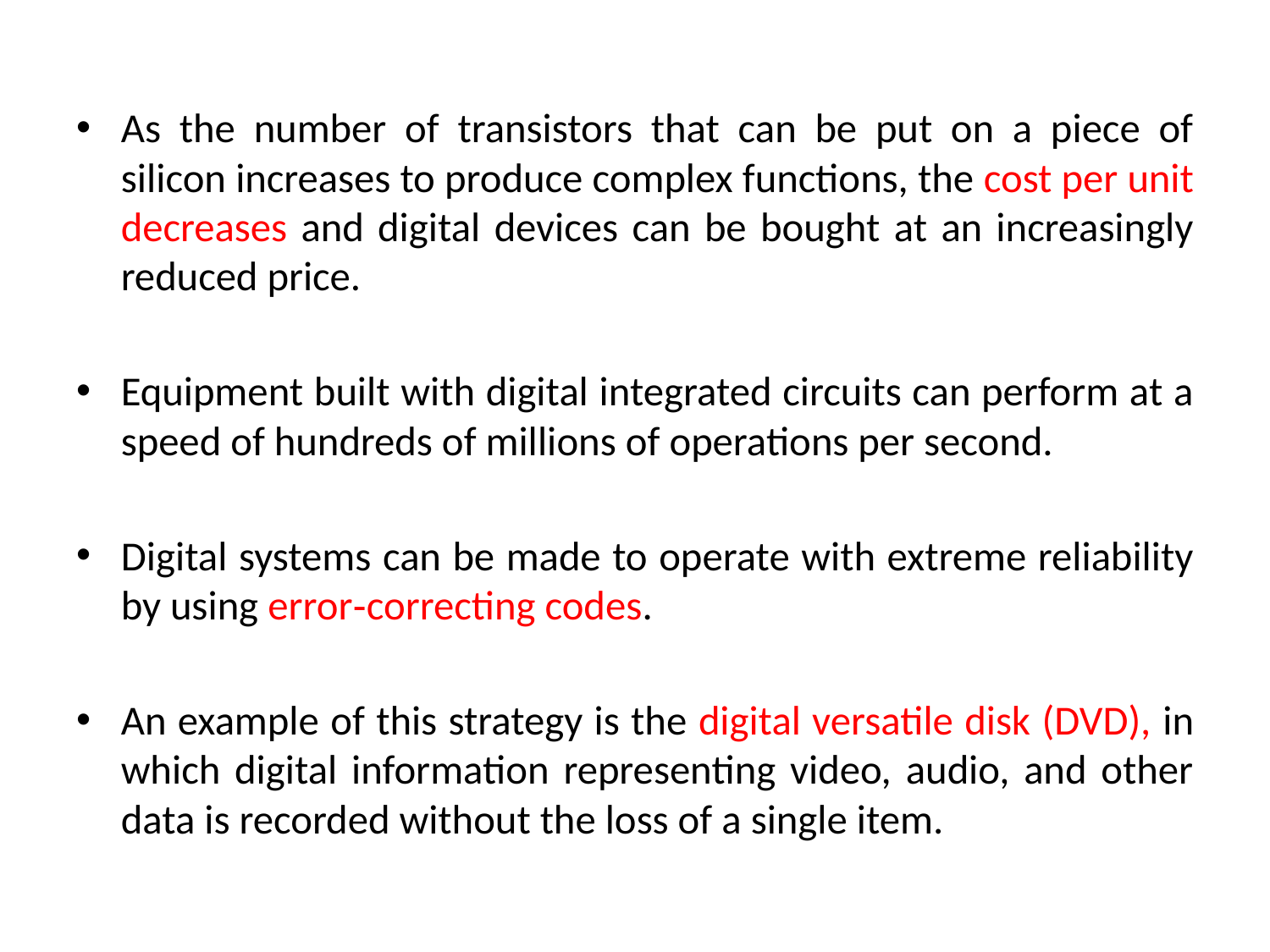

As the number of transistors that can be put on a piece of silicon increases to produce complex functions, the cost per unit decreases and digital devices can be bought at an increasingly reduced price.

Equipment built with digital integrated circuits can perform at a speed of hundreds of millions of operations per second.

Digital systems can be made to operate with extreme reliability by using error‐correcting codes.

An example of this strategy is the digital versatile disk (DVD), in which digital information representing video, audio, and other data is recorded without the loss of a single item.